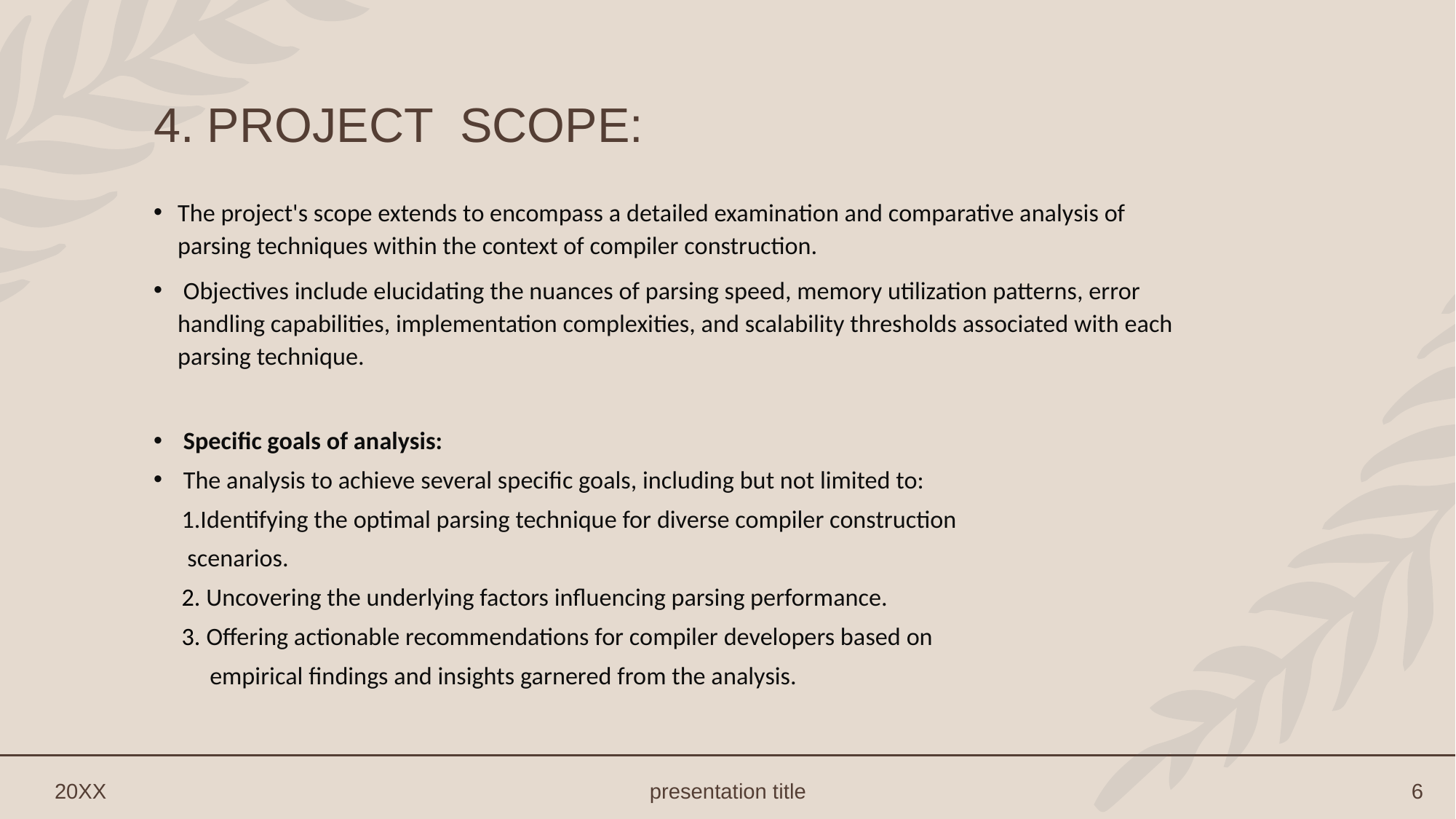

# 4. PROJECT  SCOPE:
The project's scope extends to encompass a detailed examination and comparative analysis of parsing techniques within the context of compiler construction.
 Objectives include elucidating the nuances of parsing speed, memory utilization patterns, error handling capabilities, implementation complexities, and scalability thresholds associated with each parsing technique.

 Specific goals of analysis:
 The analysis to achieve several specific goals, including but not limited to:
     1.Identifying the optimal parsing technique for diverse compiler construction
      scenarios.
     2. Uncovering the underlying factors influencing parsing performance.
     3. Offering actionable recommendations for compiler developers based on
          empirical findings and insights garnered from the analysis.

20XX
presentation title
6